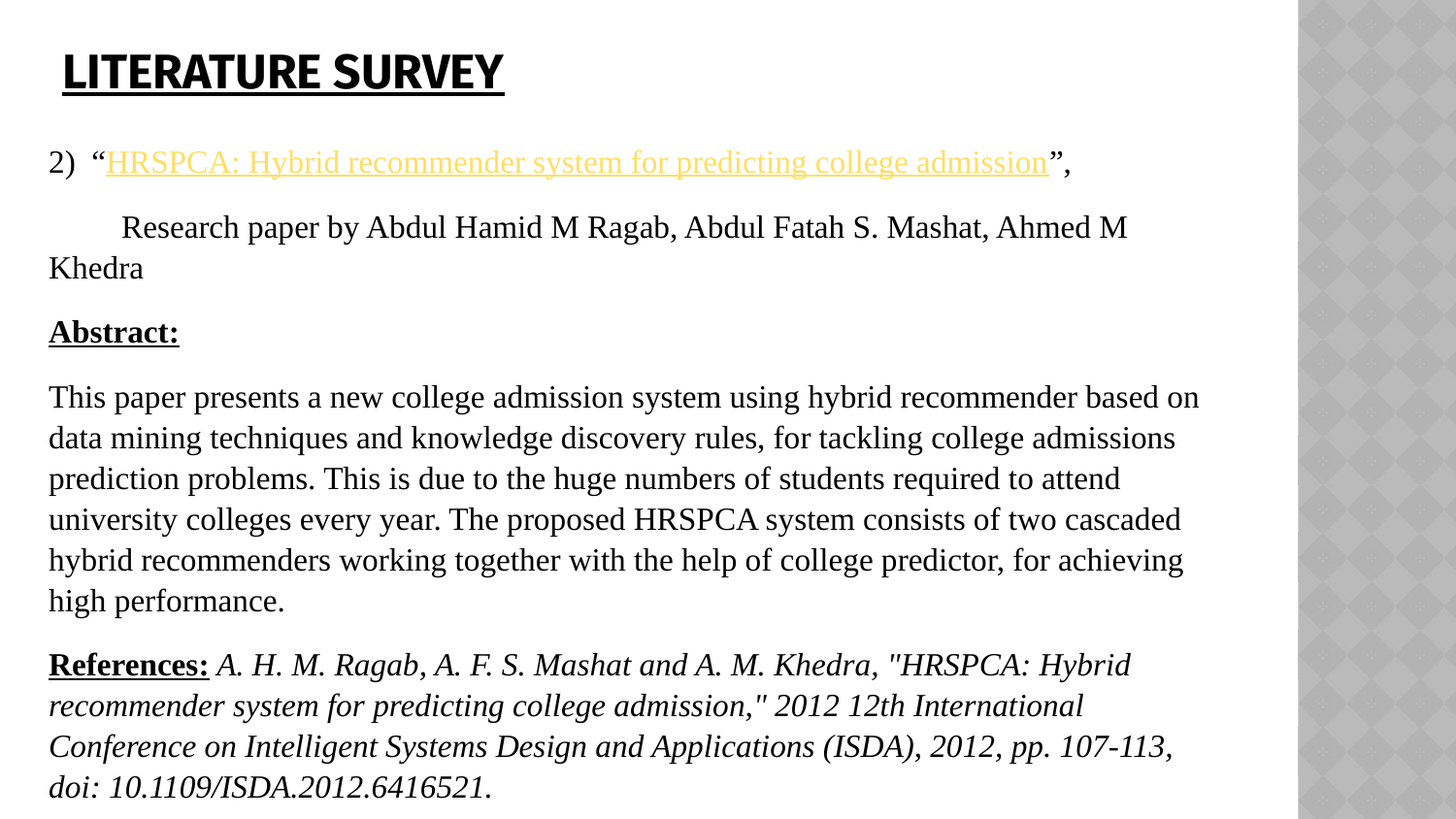

# Literature Survey
2)  “HRSPCA: Hybrid recommender system for predicting college admission”,
Research paper by Abdul Hamid M Ragab, Abdul Fatah S. Mashat, Ahmed M Khedra
Abstract:
This paper presents a new college admission system using hybrid recommender based on data mining techniques and knowledge discovery rules, for tackling college admissions prediction problems. This is due to the huge numbers of students required to attend university colleges every year. The proposed HRSPCA system consists of two cascaded hybrid recommenders working together with the help of college predictor, for achieving high performance.
References: A. H. M. Ragab, A. F. S. Mashat and A. M. Khedra, "HRSPCA: Hybrid recommender system for predicting college admission," 2012 12th International Conference on Intelligent Systems Design and Applications (ISDA), 2012, pp. 107-113, doi: 10.1109/ISDA.2012.6416521.